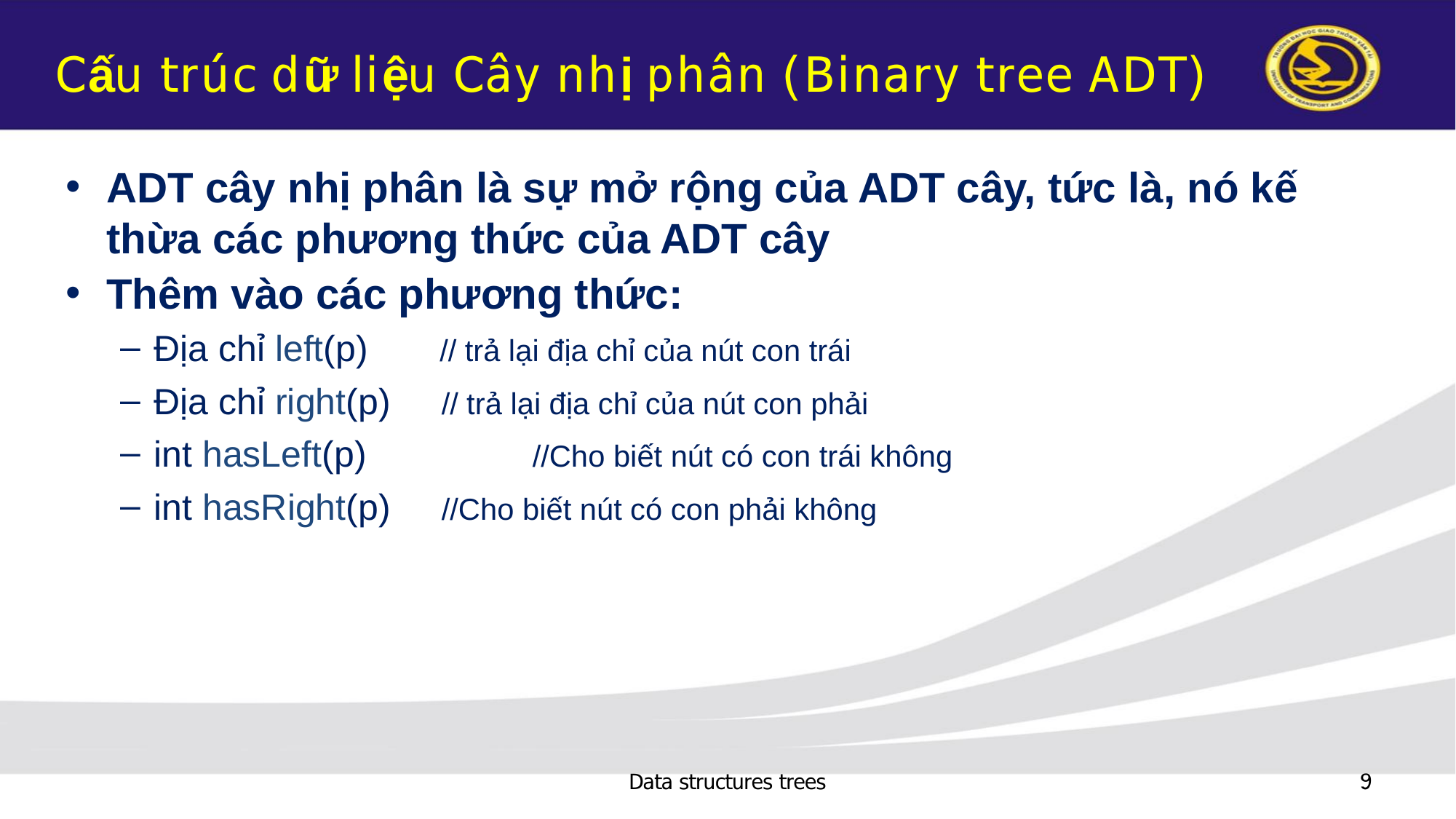

# Cấu trúc dữ liệu Cây nhị phân (Binary tree ADT)
ADT cây nhị phân là sự mở rộng của ADT cây, tức là, nó kế thừa các phương thức của ADT cây
Thêm vào các phương thức:
Địa chỉ left(p)       // trả lại địa chỉ của nút con trái
Địa chỉ right(p)     // trả lại địa chỉ của nút con phải
int hasLeft(p) 	     //Cho biết nút có con trái không
int hasRight(p)     //Cho biết nút có con phải không
Data structures trees
9